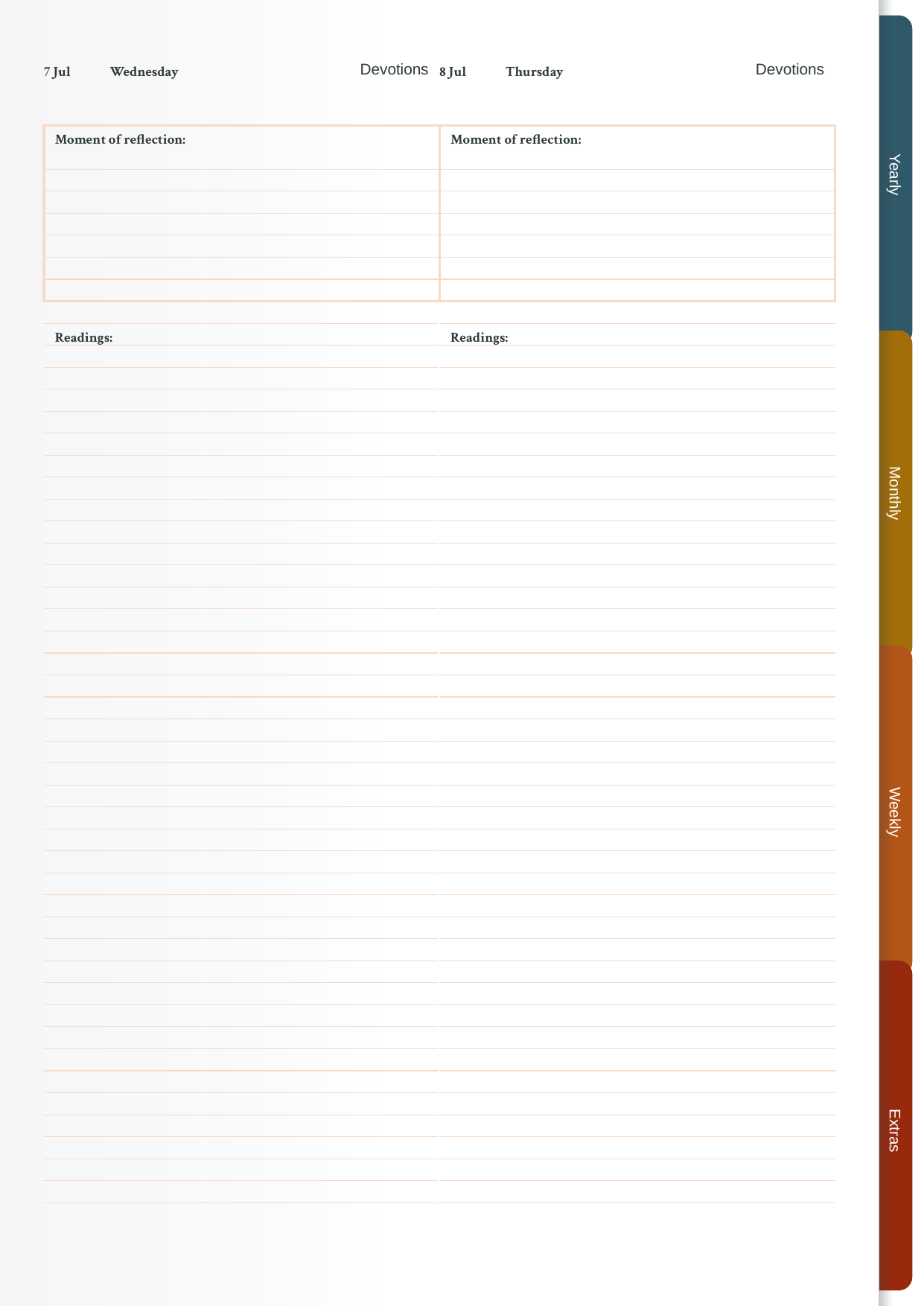

# 7July - 8July
Yearly
7 Jul
Wednesday
Devotions
8 Jul
Thursday
Devotions
Monthly
Weekly
Extras